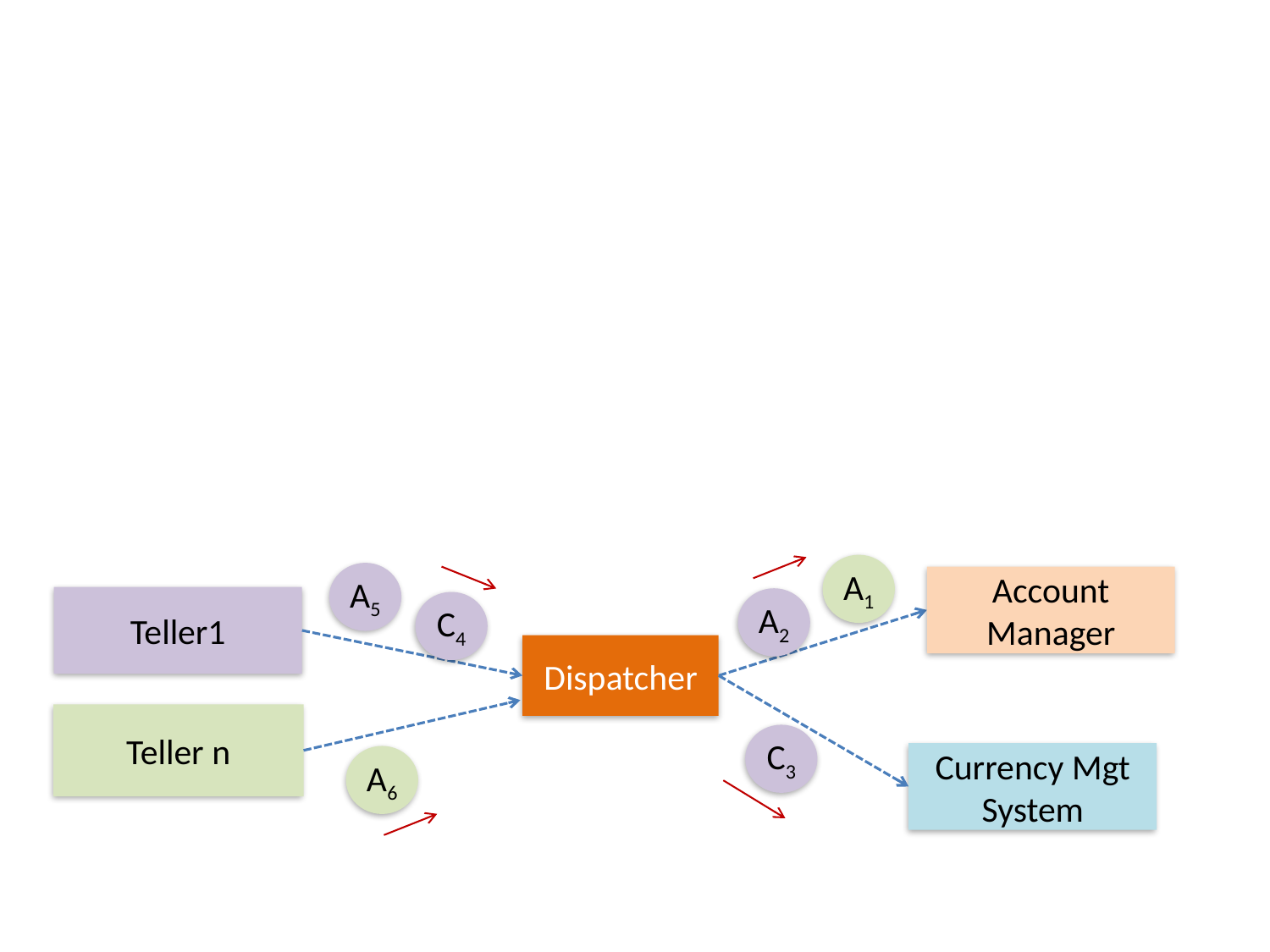

A1
Account Manager
A5
Teller1
A2
C4
Dispatcher
Teller n
C3
Currency Mgt System
A6